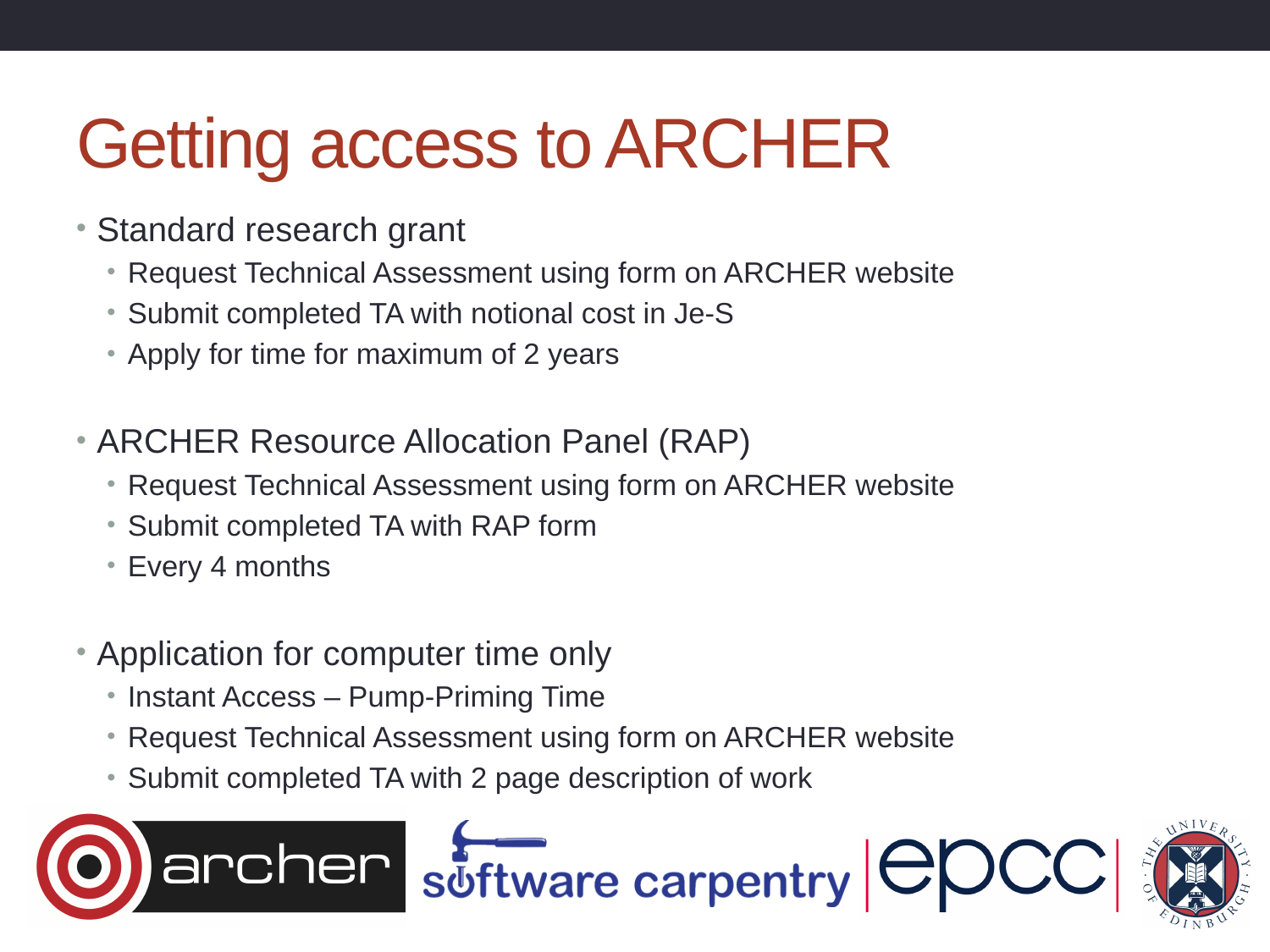

# Getting access to ARCHER
Standard research grant
Request Technical Assessment using form on ARCHER website
Submit completed TA with notional cost in Je-S
Apply for time for maximum of 2 years

ARCHER Resource Allocation Panel (RAP)
Request Technical Assessment using form on ARCHER website
Submit completed TA with RAP form
Every 4 months

Application for computer time only
Instant Access – Pump-Priming Time
Request Technical Assessment using form on ARCHER website
Submit completed TA with 2 page description of work